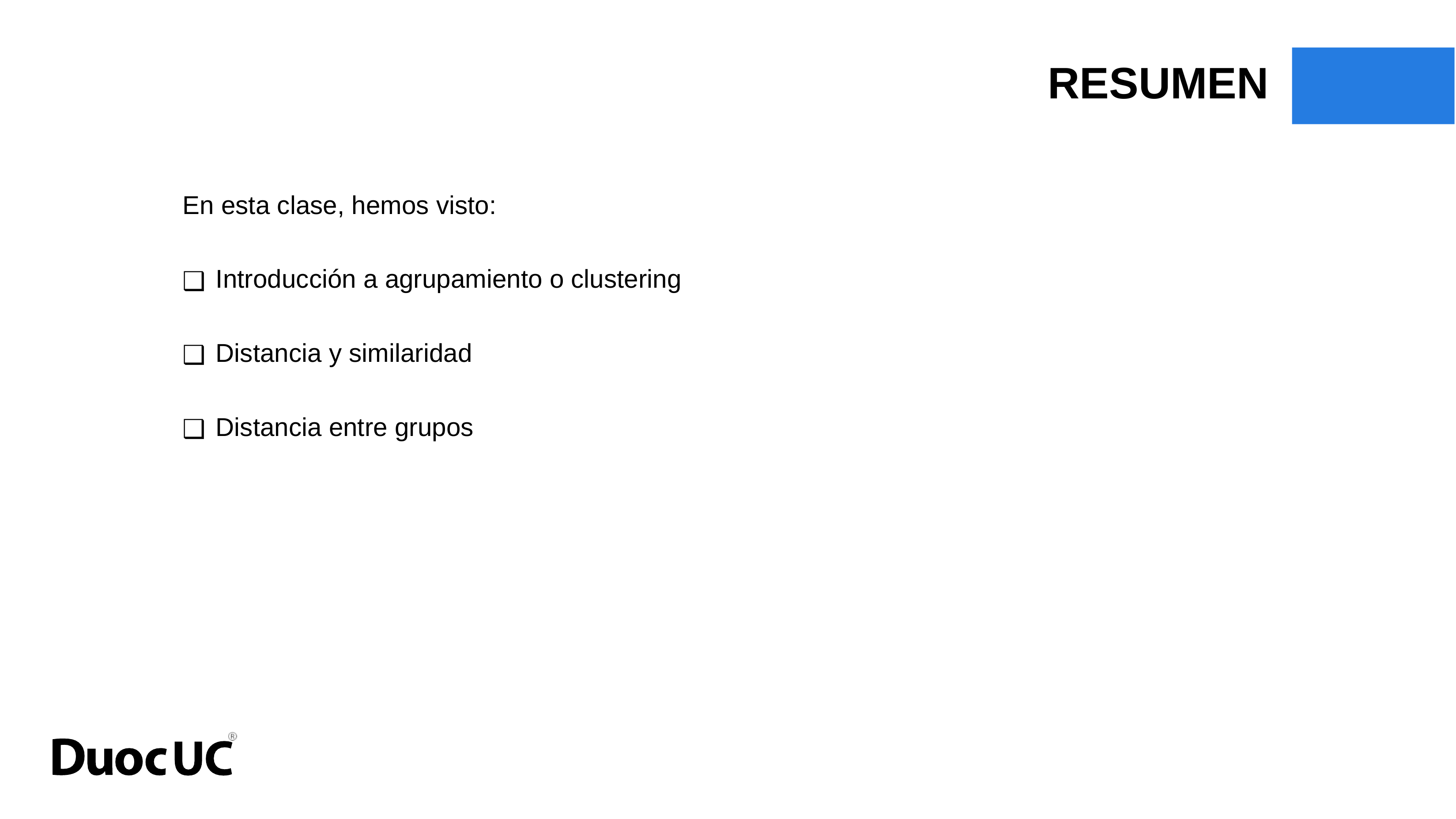

RESUMEN
En esta clase, hemos visto:

Introducción a agrupamiento o clustering

Distancia y similaridad

Distancia entre grupos